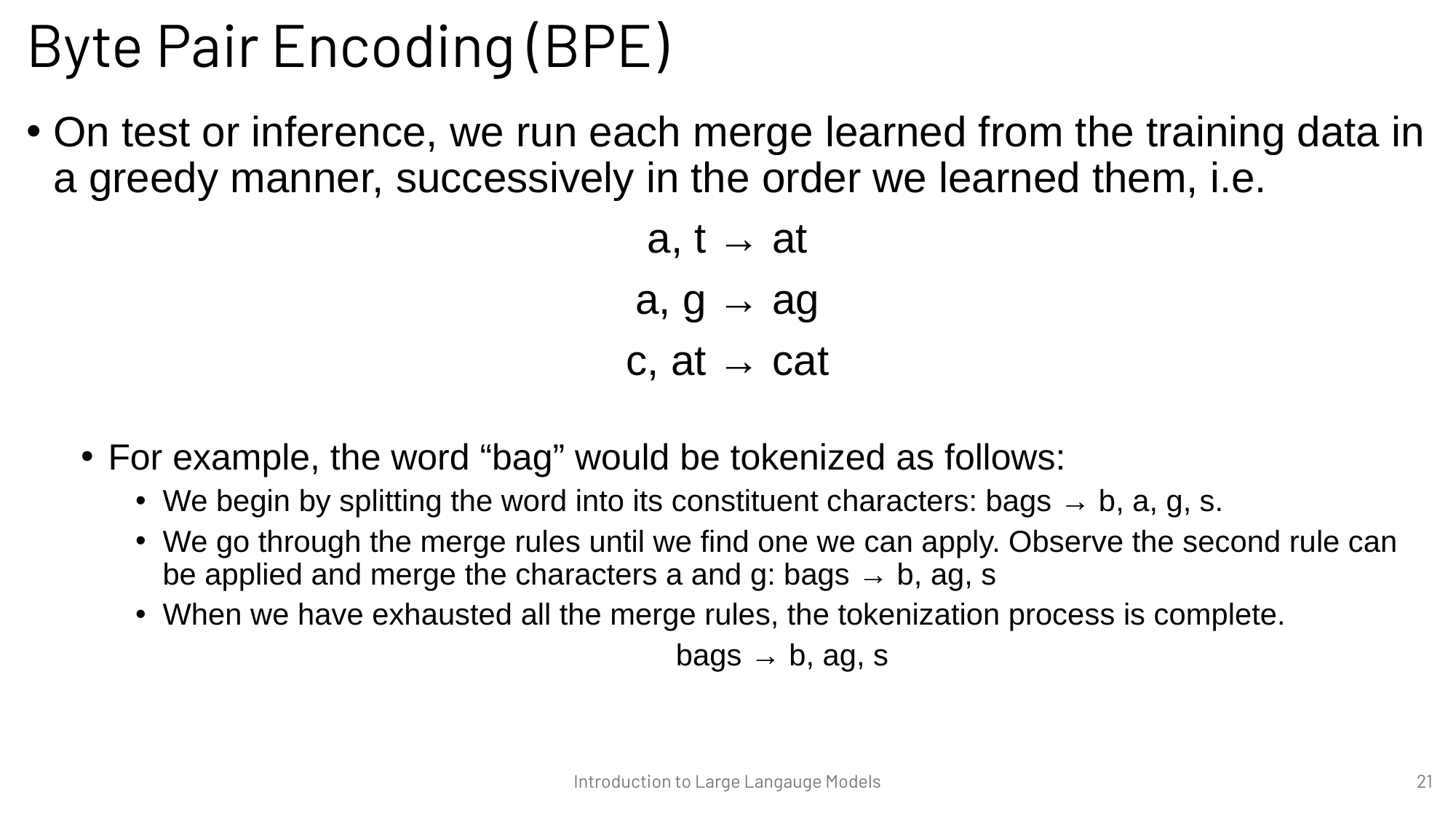

# Byte Pair Encoding (BPE)
On test or inference, we run each merge learned from the training data in a greedy manner, successively in the order we learned them, i.e.
a, t → at
a, g → ag
c, at → cat

For example, the word “bag” would be tokenized as follows:
We begin by splitting the word into its constituent characters: bags → b, a, g, s.
We go through the merge rules until we find one we can apply. Observe the second rule can be applied and merge the characters a and g: bags → b, ag, s
When we have exhausted all the merge rules, the tokenization process is complete.
bags → b, ag, s

Introduction to Large Langauge Models
21